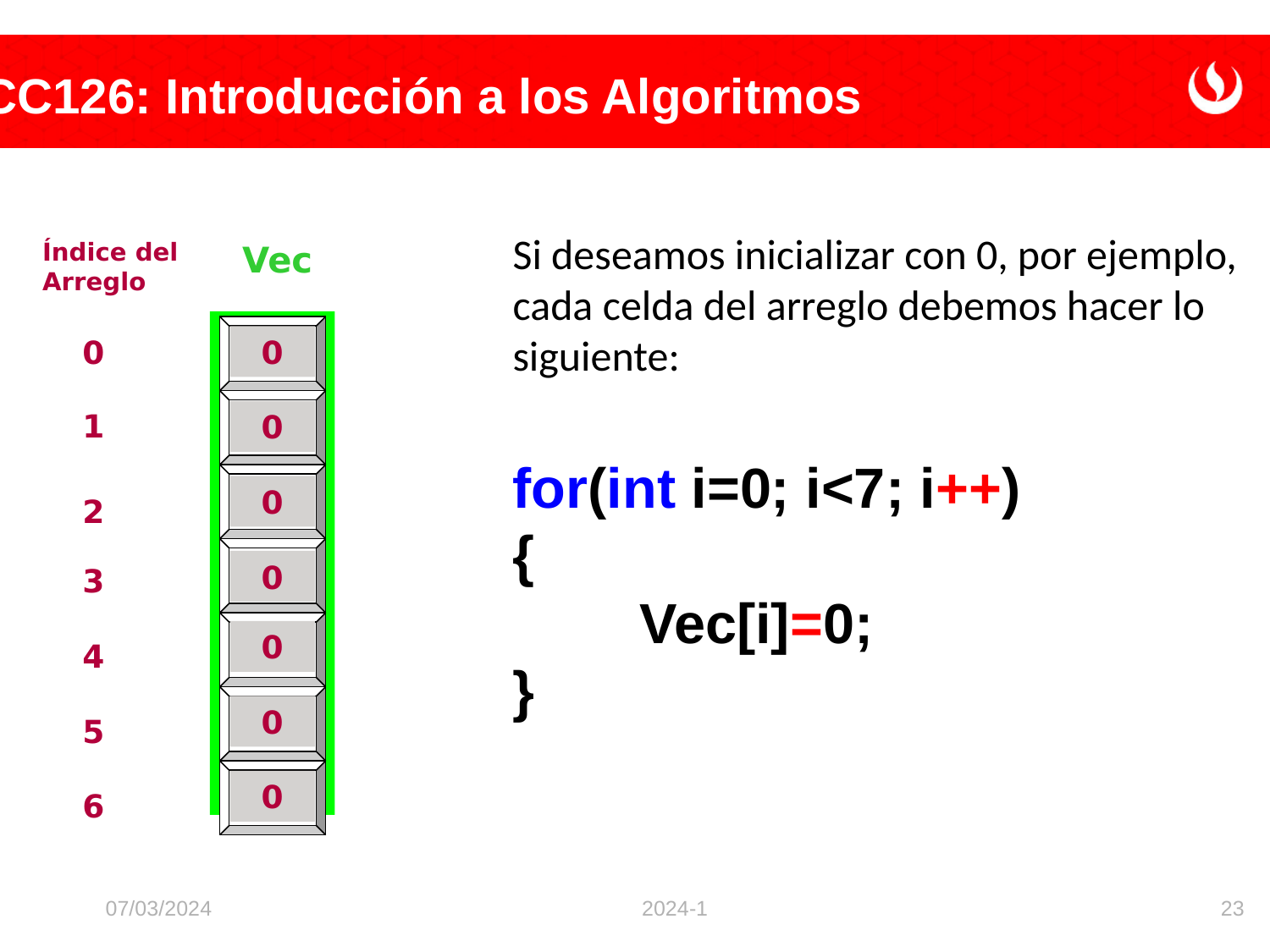

Si deseamos inicializar con 0, por ejemplo, cada celda del arreglo debemos hacer lo siguiente:

for(int i=0; i<7; i++)
{
 	Vec[i]=0;
}

Índice del Arreglo
Vec

14

0
0
5
1
0
19
0
2
20
0
3
11
0
4
10
0
5
16
0
6
07/03/2024
2024-1
23